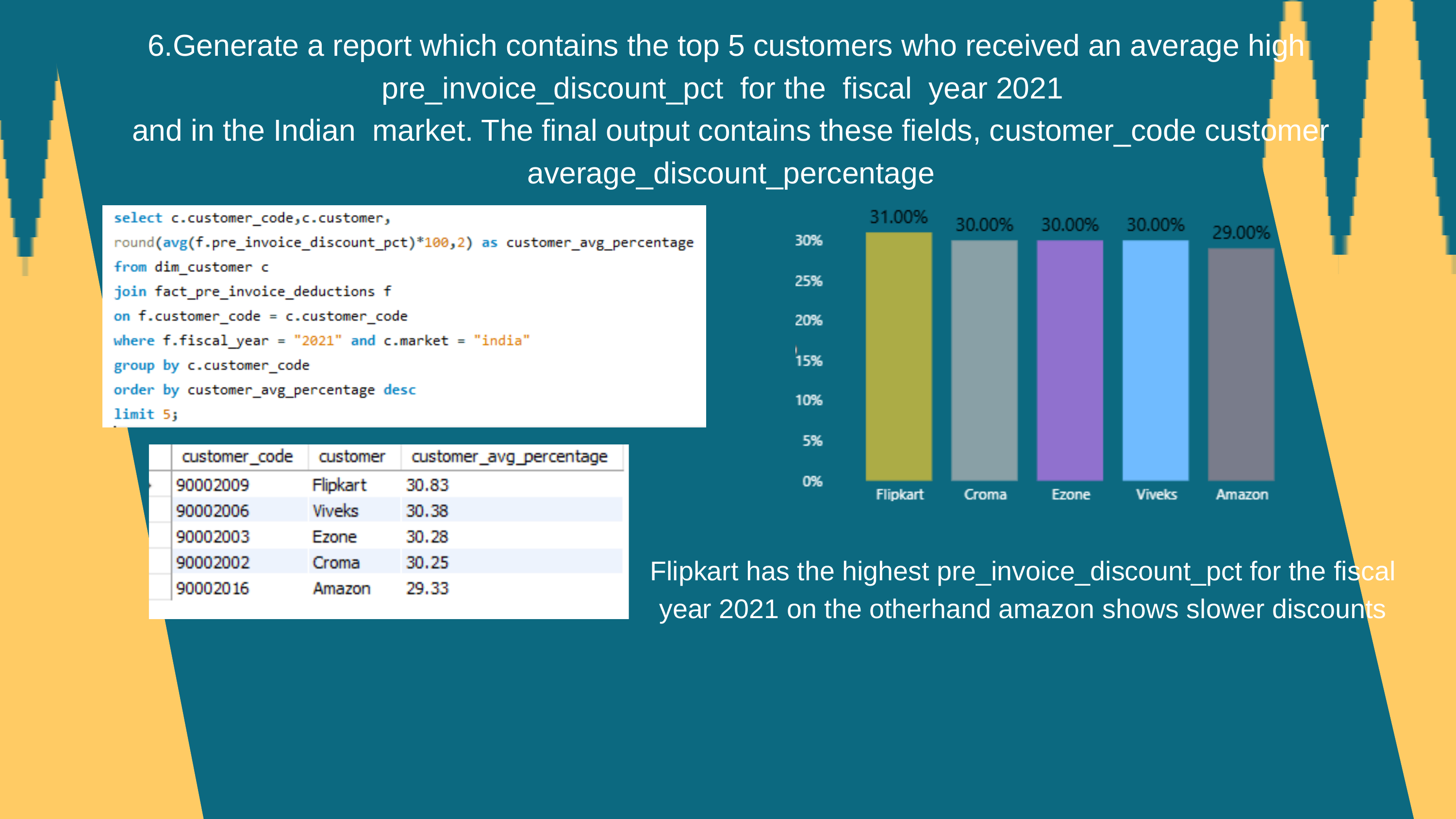

6.Generate a report which contains the top 5 customers who received an average high  pre_invoice_discount_pct  for the  fiscal  year 2021
and in the Indian  market. The final output contains these fields, customer_code customer average_discount_percentage

Flipkart has the highest pre_invoice_discount_pct for the fiscal year 2021 on the otherhand amazon shows slower discounts